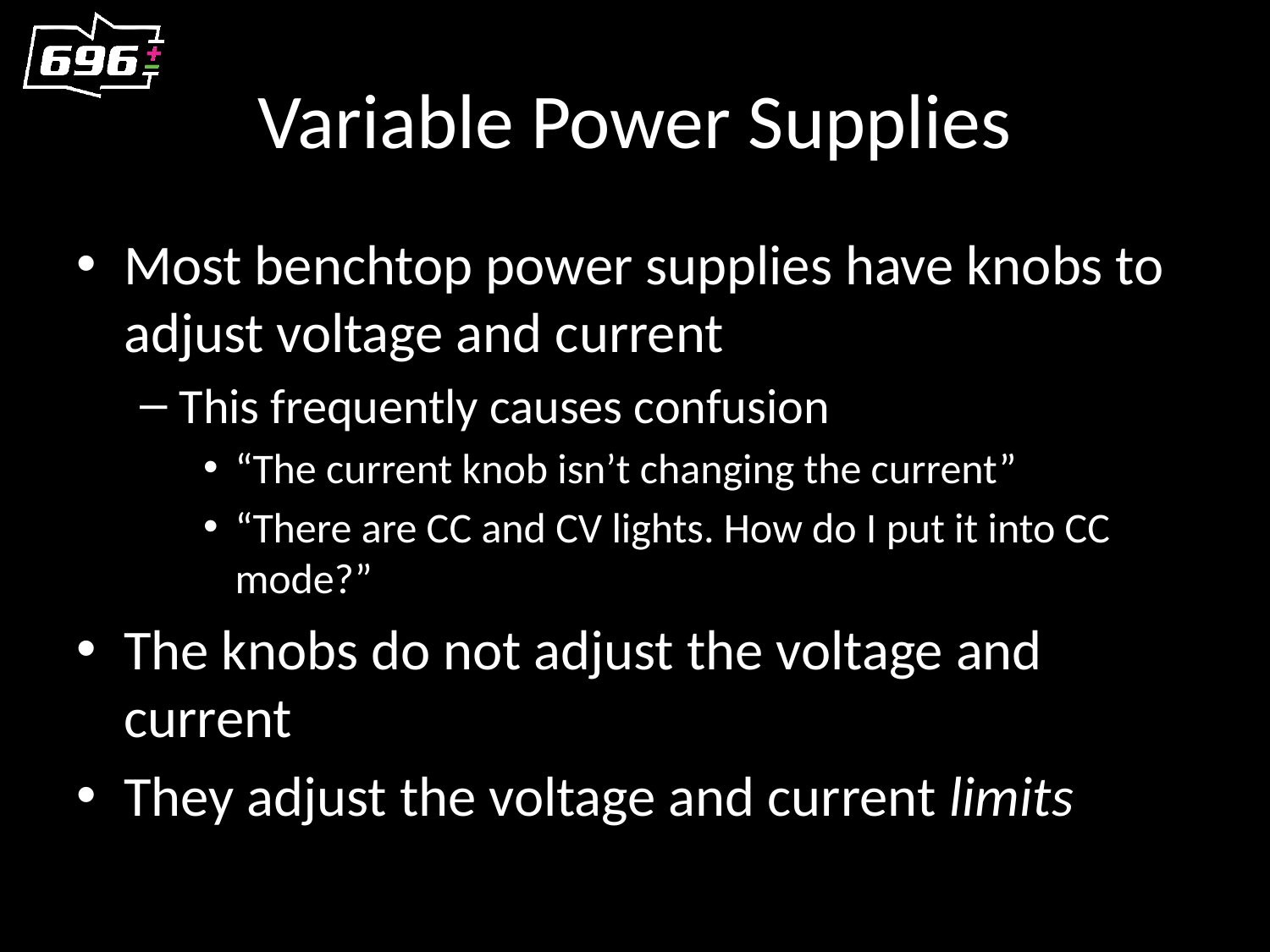

# Variable Power Supplies
Most benchtop power supplies have knobs to adjust voltage and current
This frequently causes confusion
“The current knob isn’t changing the current”
“There are CC and CV lights. How do I put it into CC mode?”
The knobs do not adjust the voltage and current
They adjust the voltage and current limits